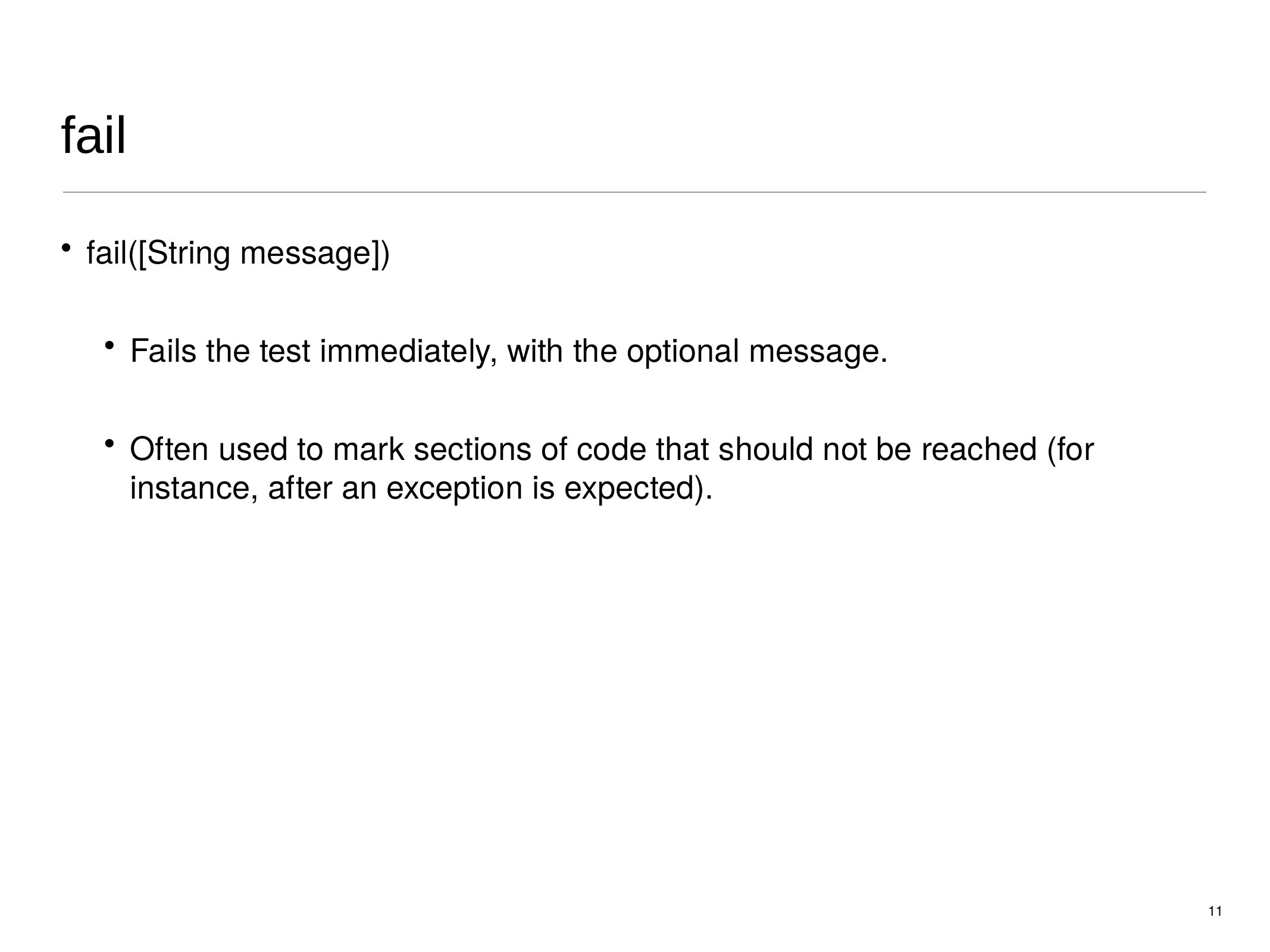

# fail
fail([String message])
Fails the test immediately, with the optional message.
Often used to mark sections of code that should not be reached (for instance, after an exception is expected).
11